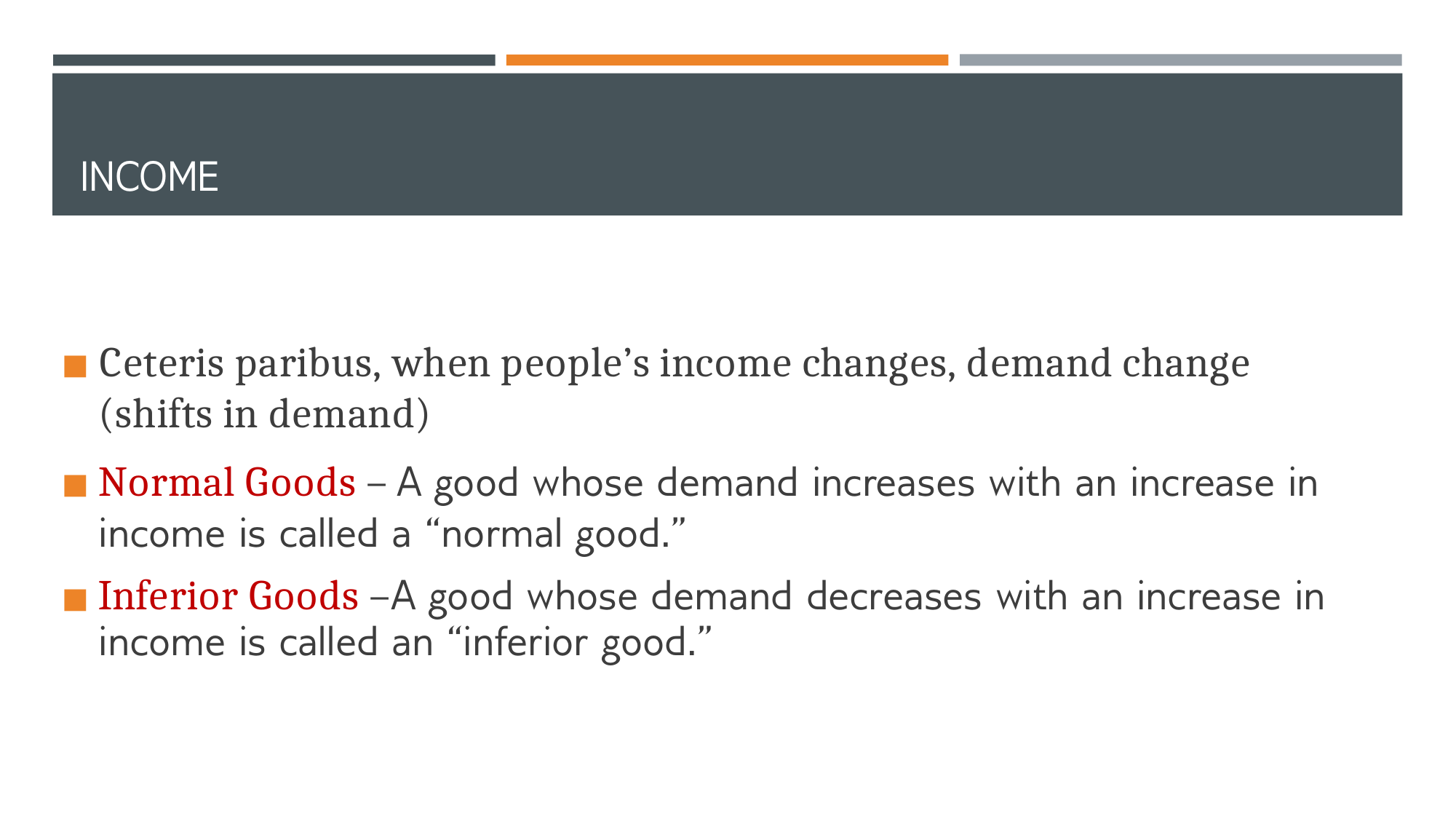

# INCOME

Ceteris paribus, when people’s income changes, demand change (shifts in demand)
Normal Goods – A good whose demand increases with an increase in income is called a “normal good.”
Inferior Goods –A good whose demand decreases with an increase in income is called an “inferior good.”